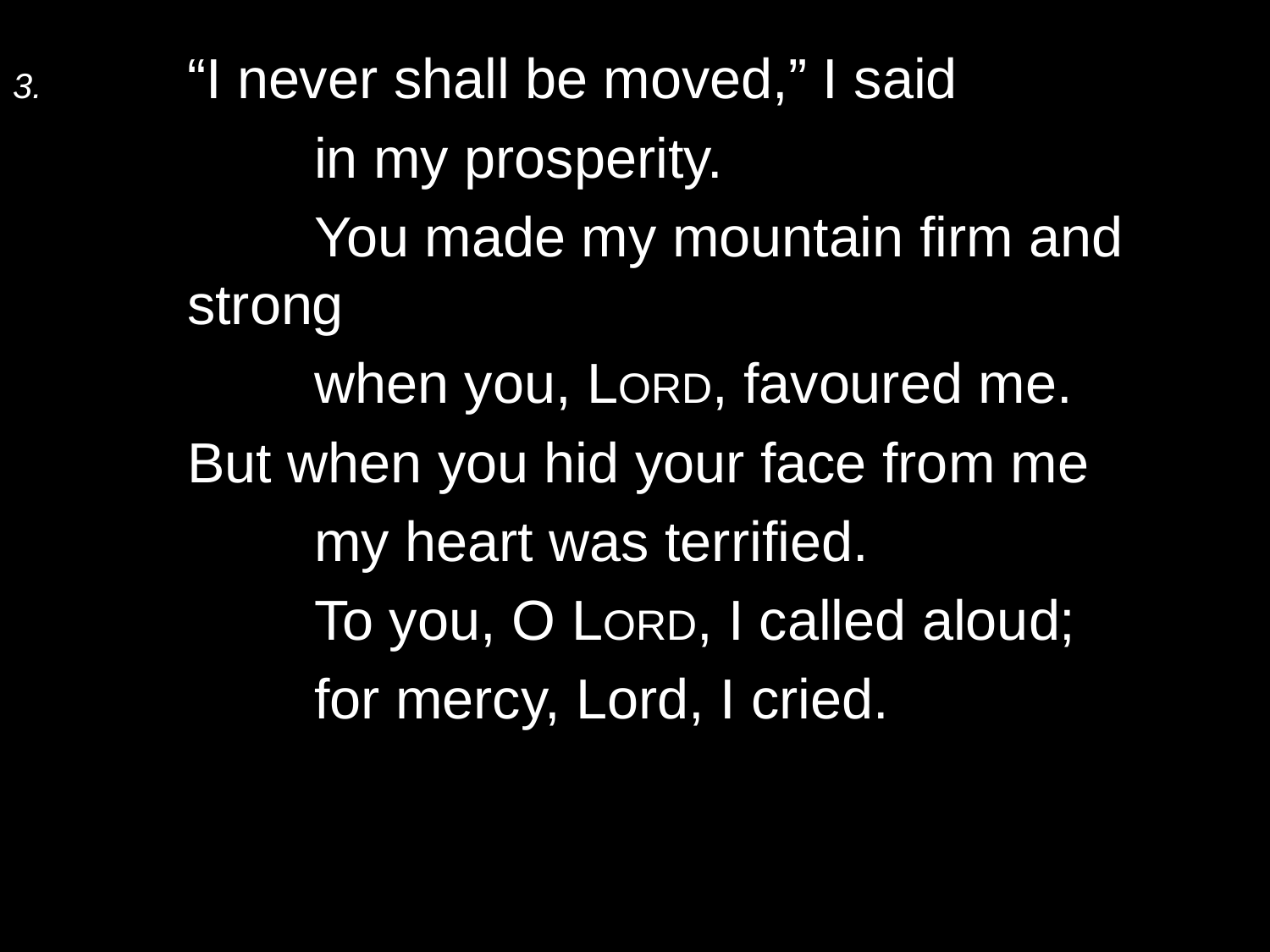

3.	“I never shall be moved,” I said
		in my prosperity.
		You made my mountain firm and strong
		when you, Lord, favoured me.
	But when you hid your face from me
		my heart was terrified.
		To you, O Lord, I called aloud;
		for mercy, Lord, I cried.